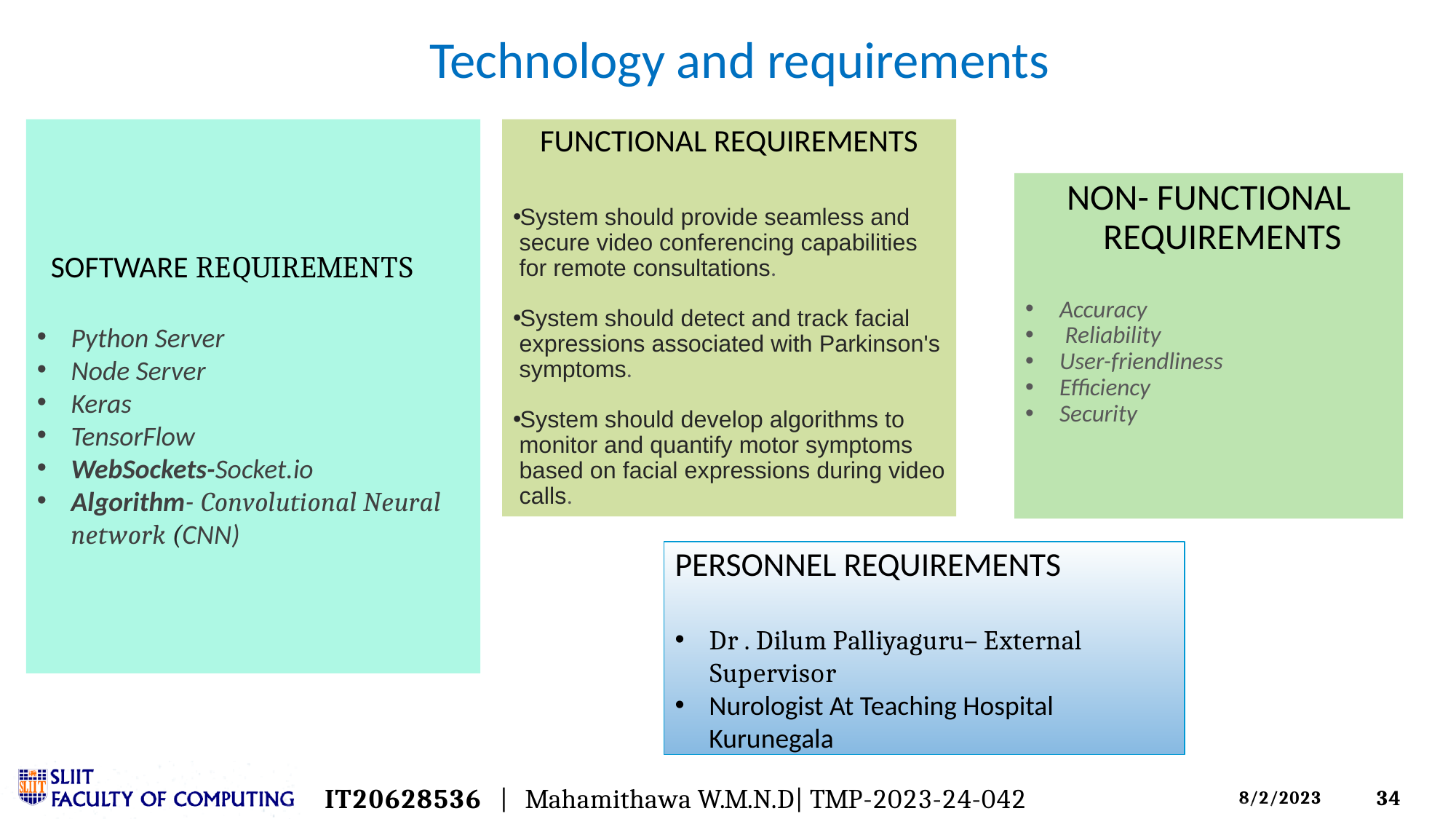

# Technology and requirements

  SOFTWARE REQUIREMENTS

Python Server
Node Server
Keras
TensorFlow
WebSockets-Socket.io
Algorithm- Convolutional Neural network (CNN)

FUNCTIONAL REQUIREMENTS

System should provide seamless and secure video conferencing capabilities for remote consultations.

System should detect and track facial expressions associated with Parkinson's symptoms.

System should develop algorithms to monitor and quantify motor symptoms based on facial expressions during video calls.

NON- FUNCTIONAL REQUIREMENTS

Accuracy
 Reliability
User-friendliness
Efficiency
Security
PERSONNEL REQUIREMENTS

Dr . Dilum Palliyaguru– External Supervisor
Nurologist At Teaching Hospital Kurunegala
IT20628536   |   Mahamithawa W.M.N.D| TMP-2023-24-042